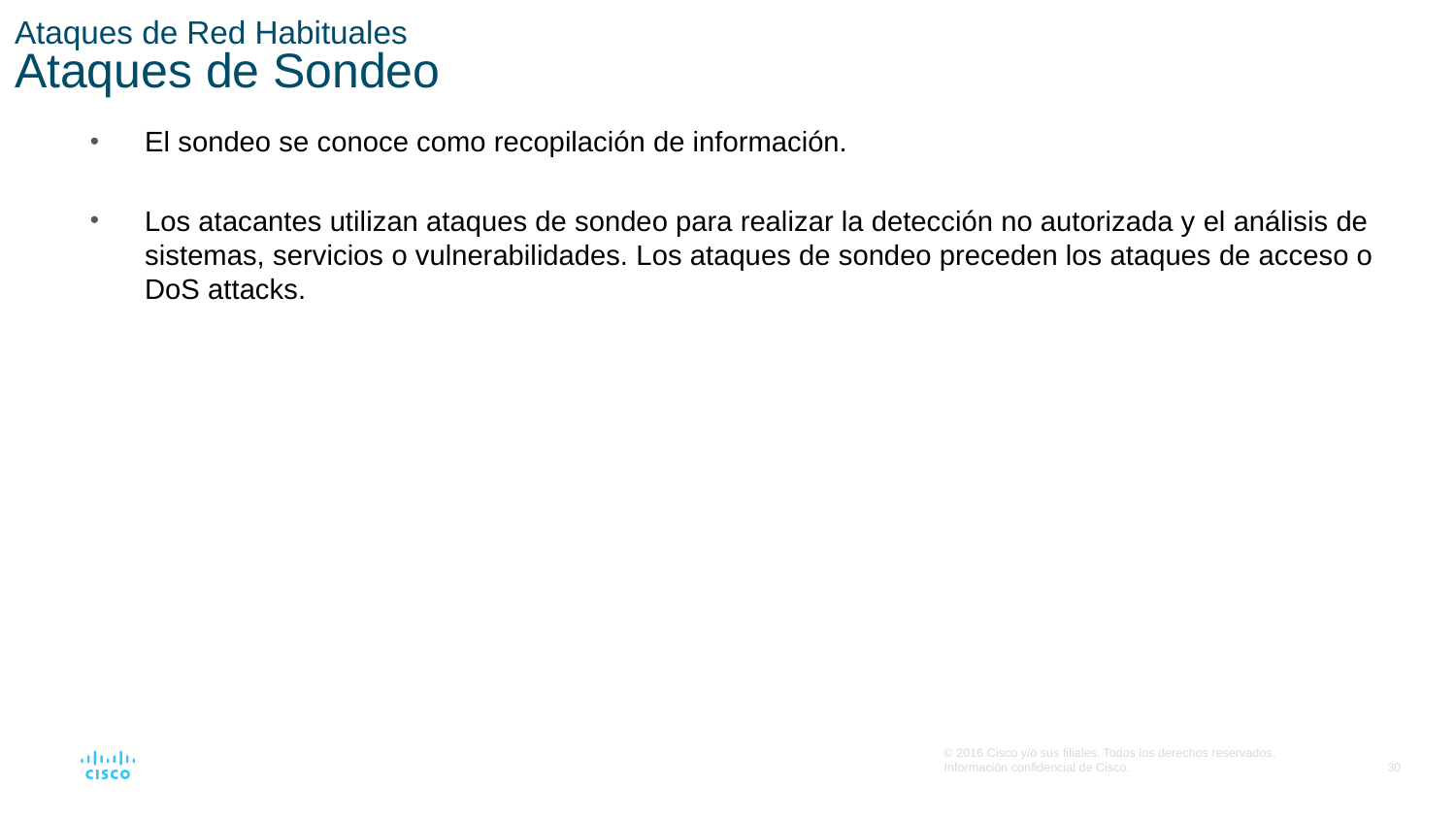

# Ataques de Red Habituales Ataques de Sondeo
El sondeo se conoce como recopilación de información.

Los atacantes utilizan ataques de sondeo para realizar la detección no autorizada y el análisis de sistemas, servicios o vulnerabilidades. Los ataques de sondeo preceden los ataques de acceso o DoS attacks.